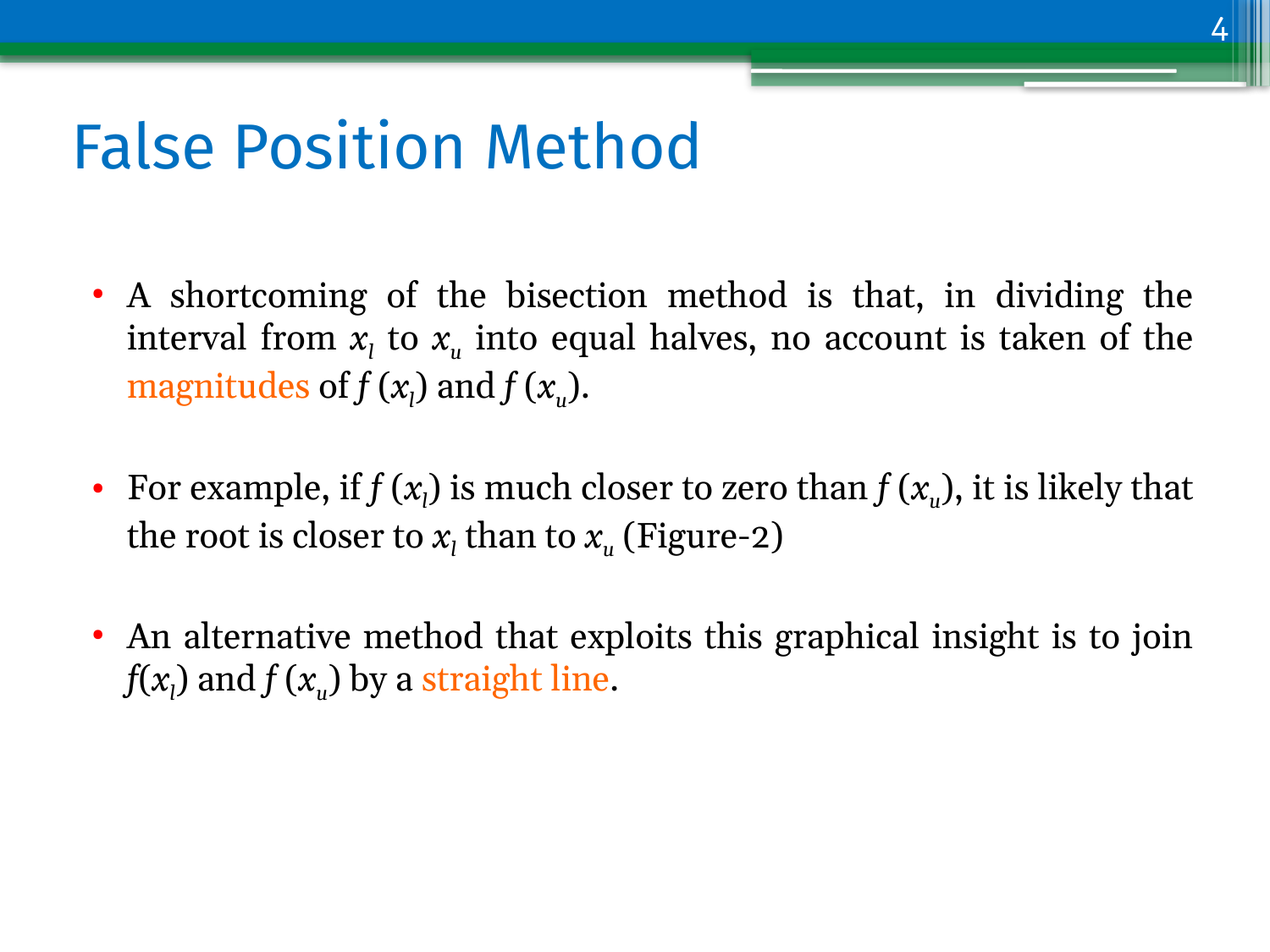

4
# False Position Method
A shortcoming of the bisection method is that, in dividing the interval from xl to xu into equal halves, no account is taken of the magnitudes of f (xl) and f (xu).

For example, if f (xl) is much closer to zero than f (xu), it is likely that the root is closer to xl than to xu (Figure-2)

An alternative method that exploits this graphical insight is to join f(xl) and f (xu) by a straight line.